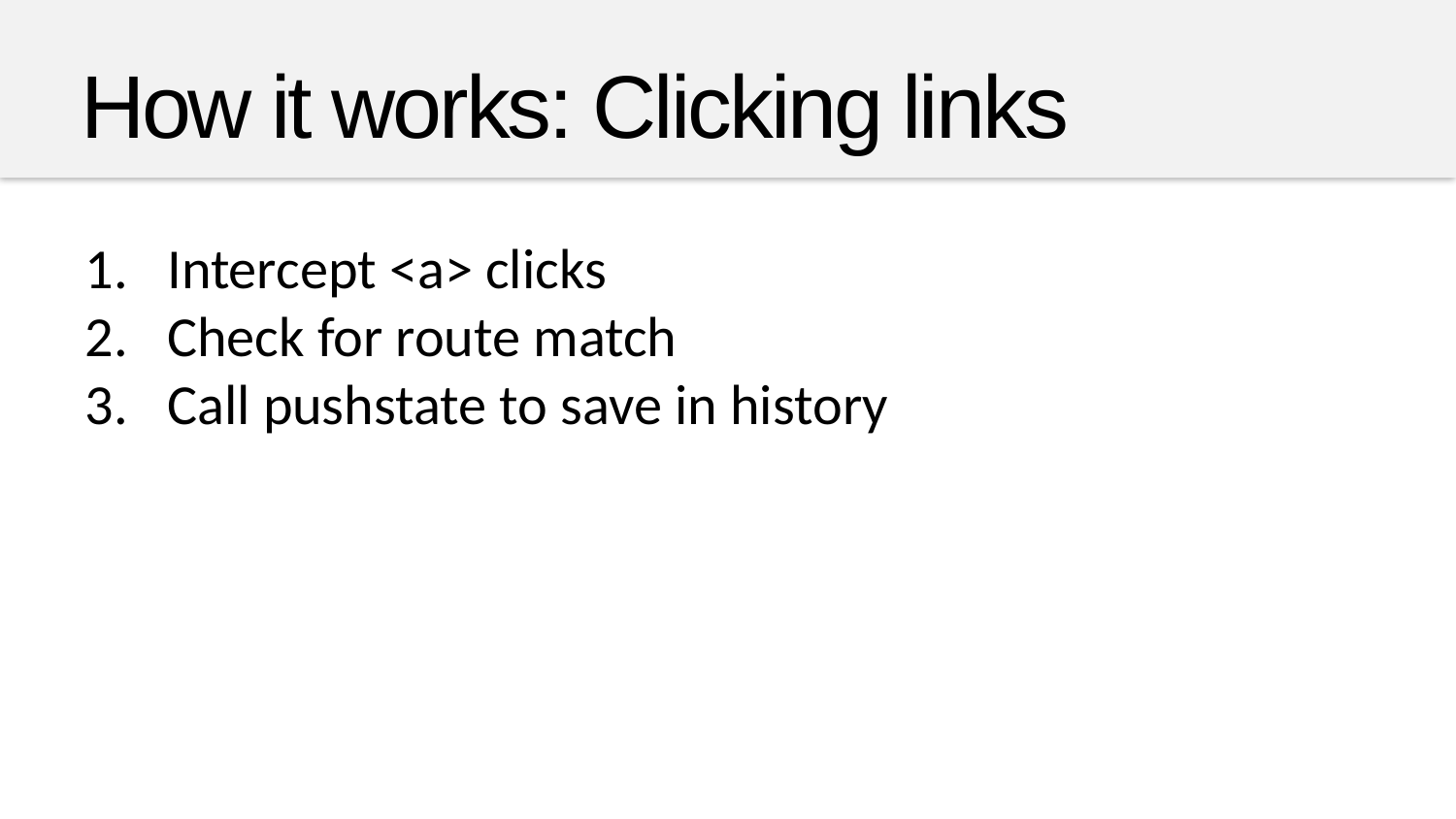

How it works: Clicking links
Intercept <a> clicks
Check for route match
Call pushstate to save in history